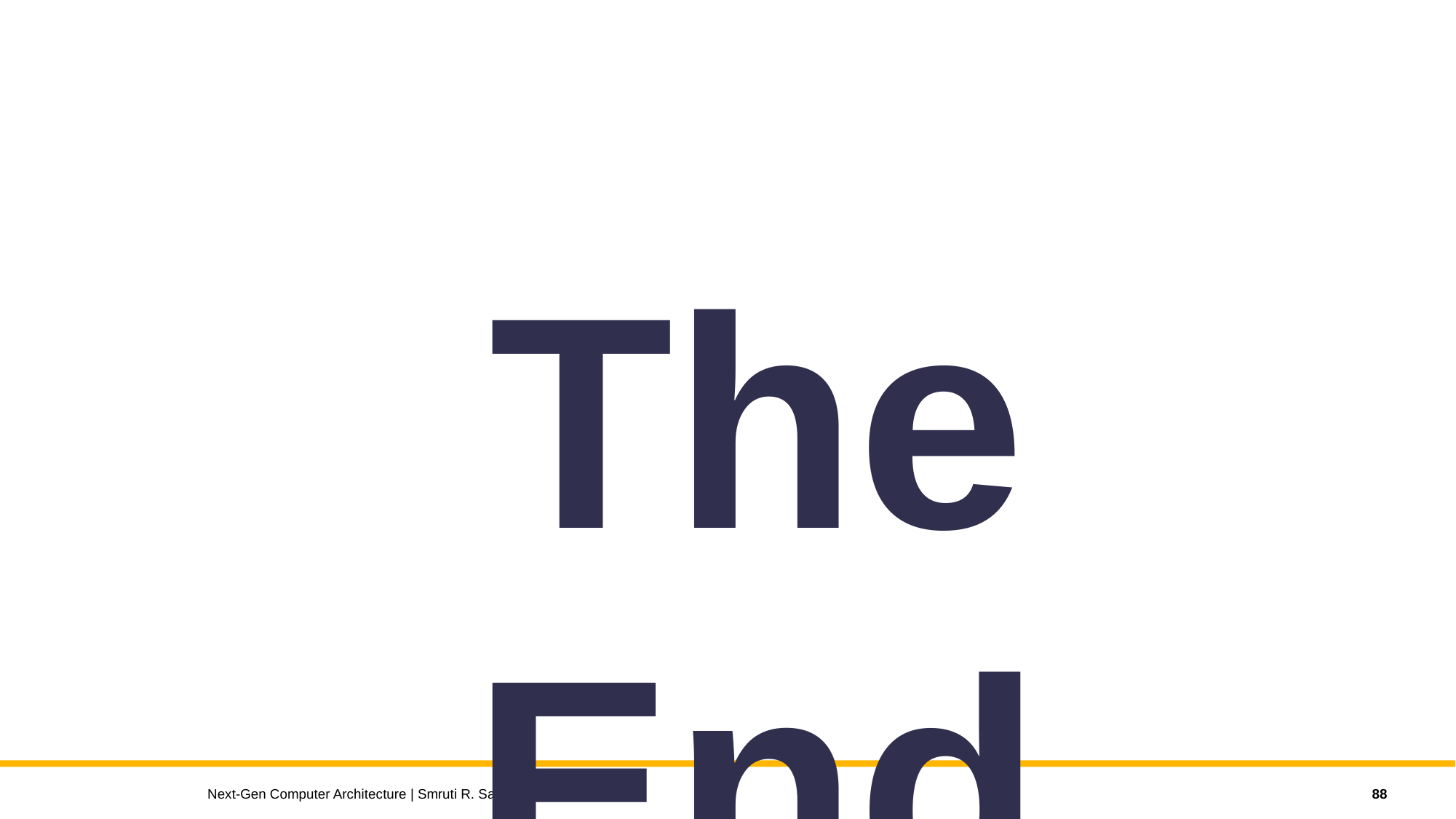

The End
88
Next-Gen Computer Architecture | Smruti R. Sarangi